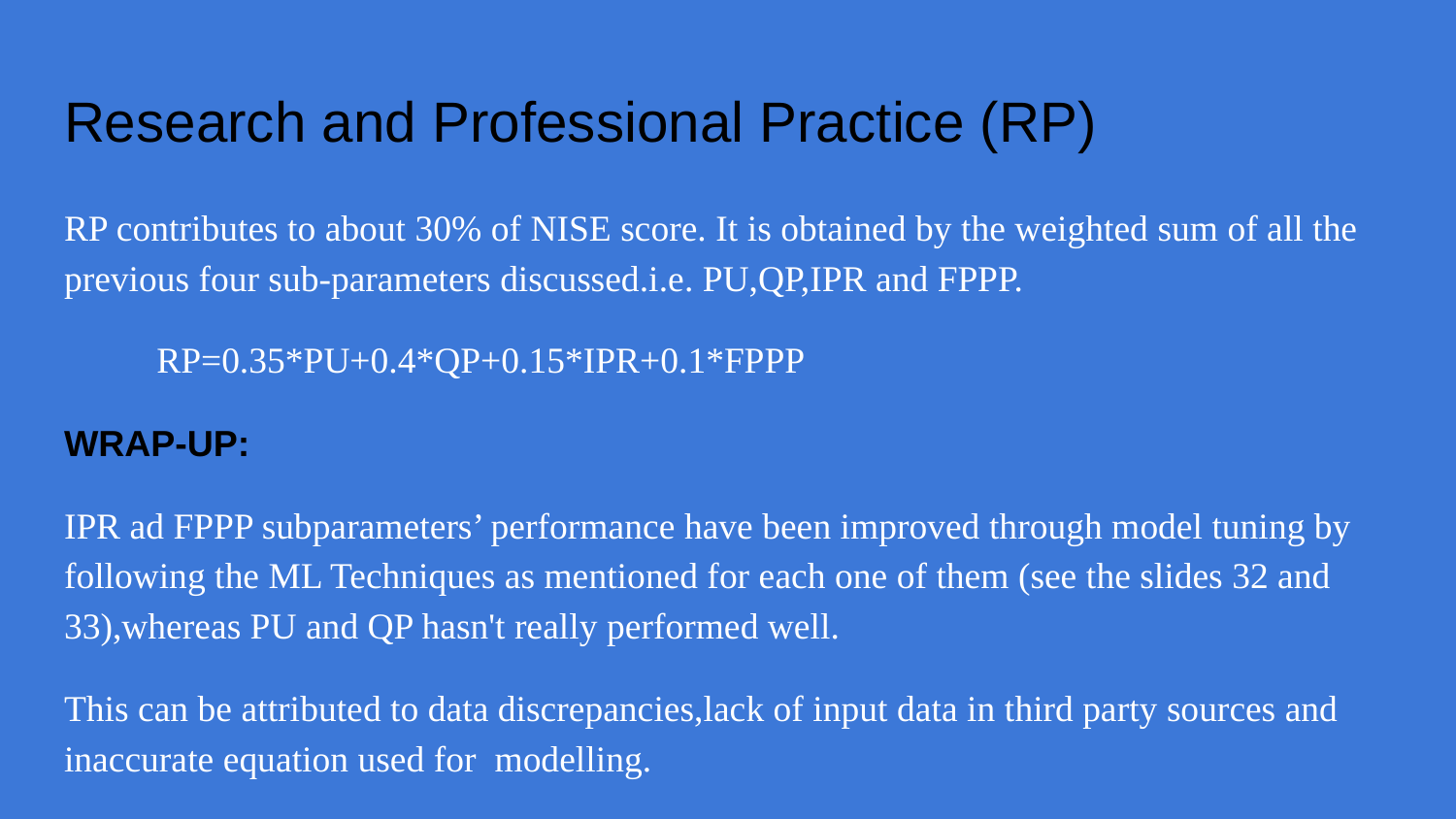

# Research and Professional Practice (RP)
RP contributes to about 30% of NISE score. It is obtained by the weighted sum of all the previous four sub-parameters discussed.i.e. PU,QP,IPR and FPPP.
          RP=0.35*PU+0.4*QP+0.15*IPR+0.1*FPPP
WRAP-UP:
IPR ad FPPP subparameters’ performance have been improved through model tuning by following the ML Techniques as mentioned for each one of them (see the slides 32 and 33),whereas PU and QP hasn't really performed well.
This can be attributed to data discrepancies,lack of input data in third party sources and inaccurate equation used for  modelling.